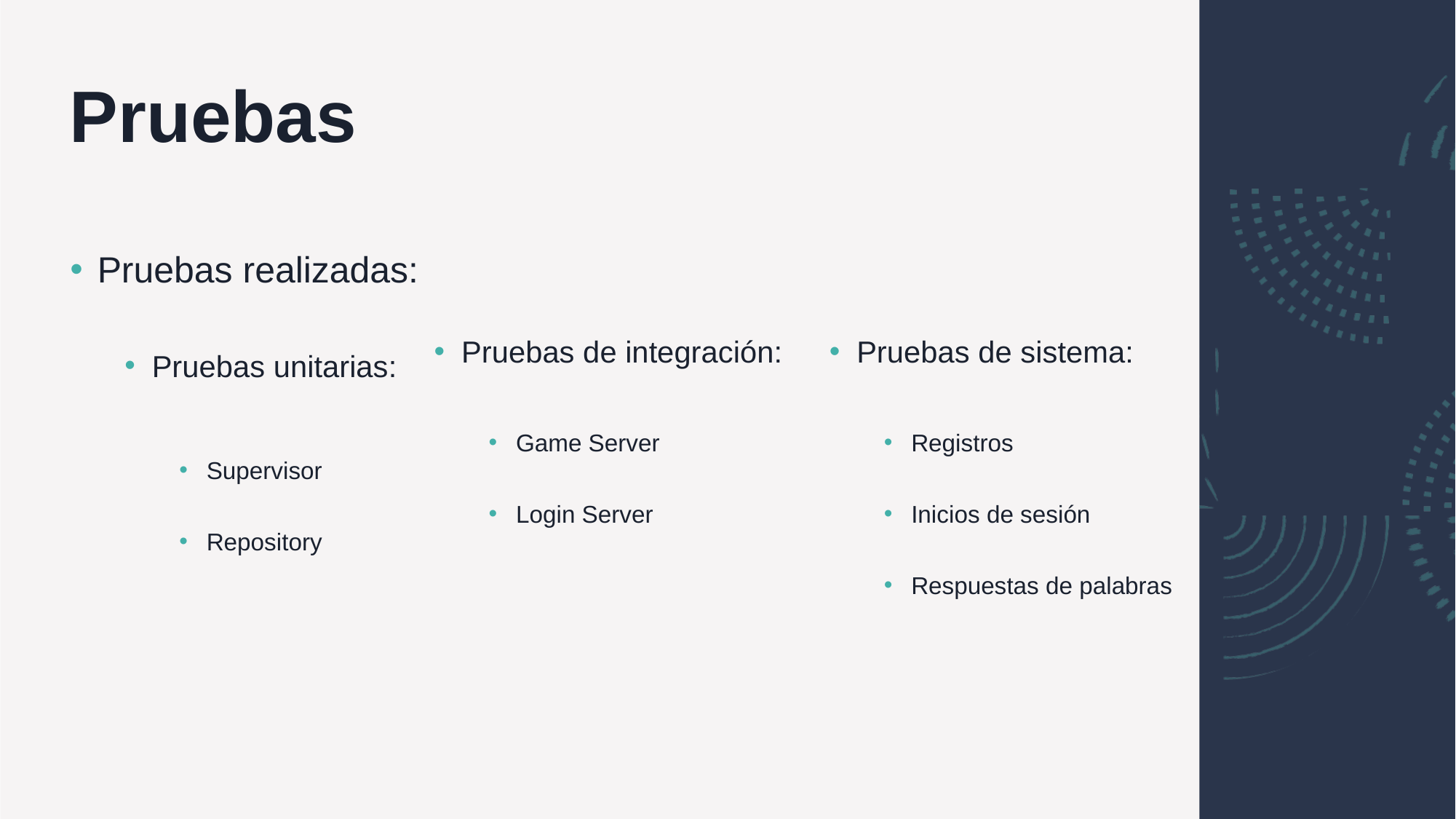

# Pruebas

Pruebas de integración:

Game Server
Login Server

Pruebas de sistema:

Registros
Inicios de sesión
Respuestas de palabras

Pruebas realizadas:

Pruebas unitarias:

Supervisor
Repository